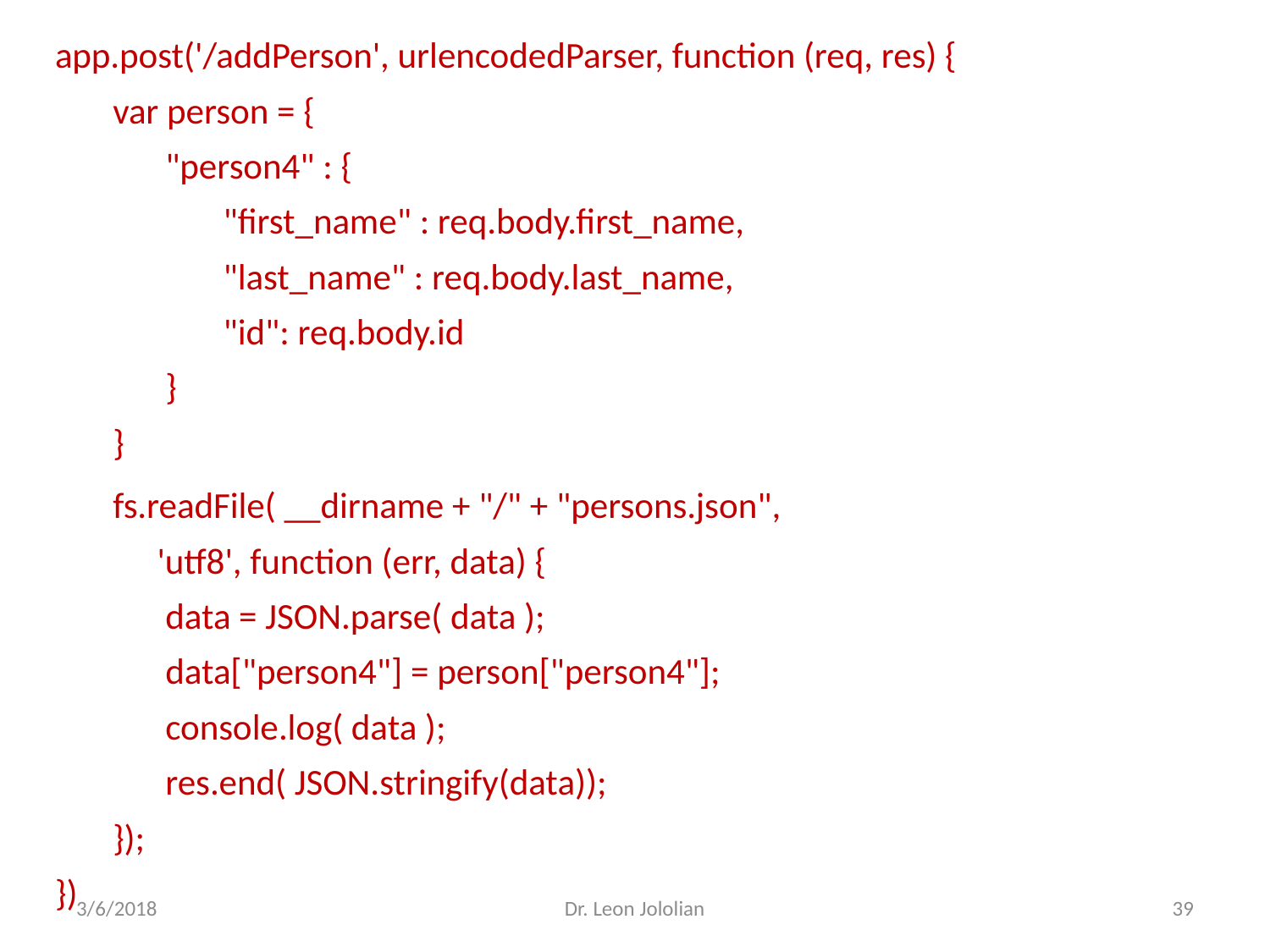

app.post('/addPerson', urlencodedParser, function (req, res) {
       var person = {
	  "person4" : {
	         "first_name" : req.body.first_name,
	         "last_name" : req.body.last_name,
	         "id": req.body.id
	  }
       }
       fs.readFile( __dirname + "/" + "persons.json",
				 'utf8', function (err, data) {
	  data = JSON.parse( data );
	  data["person4"] = person["person4"];
	  console.log( data );
	  res.end( JSON.stringify(data));
       });
})

3/6/2018
Dr. Leon Jololian
39